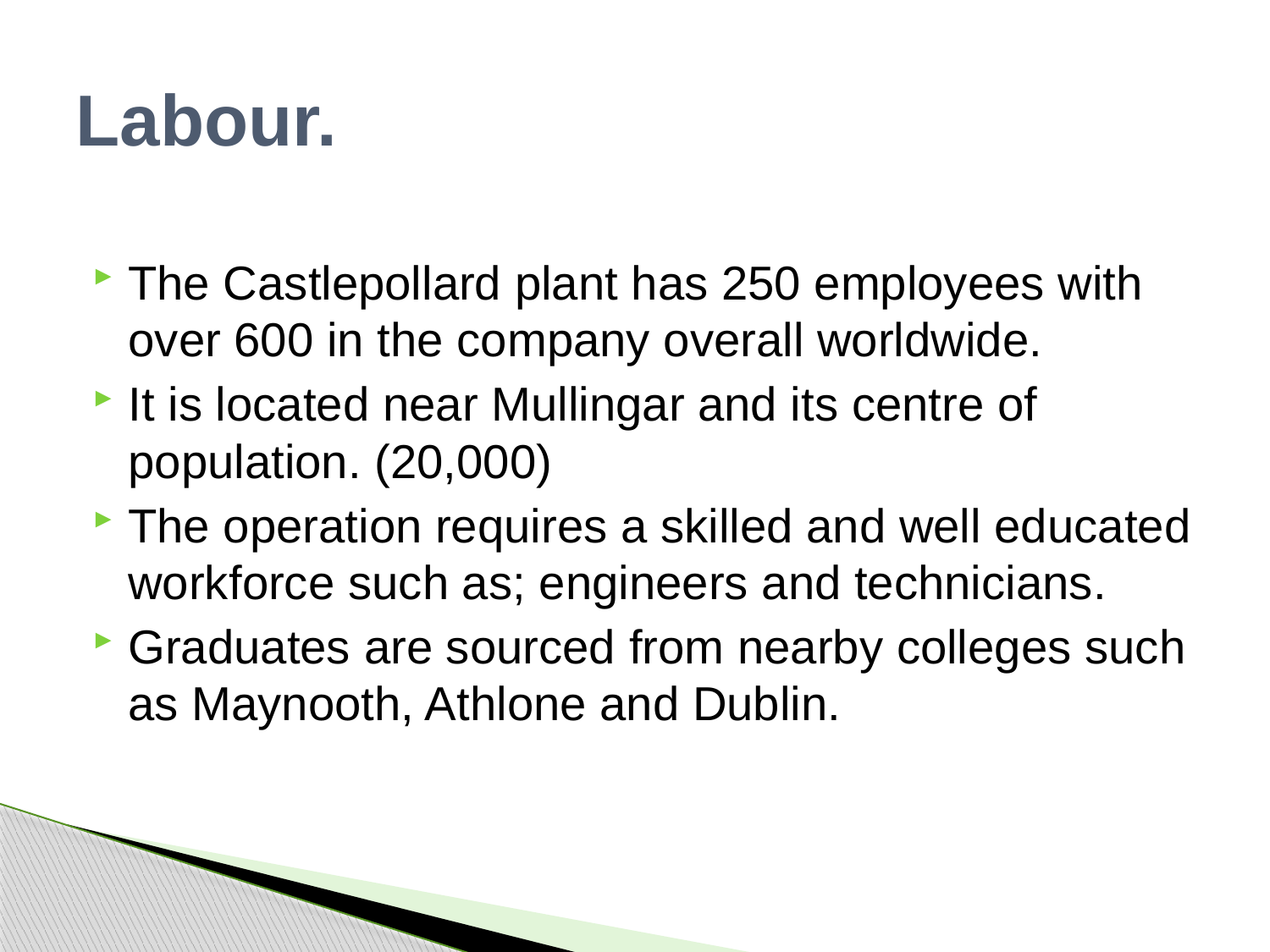

# Labour.
The Castlepollard plant has 250 employees with over 600 in the company overall worldwide.
It is located near Mullingar and its centre of population. (20,000)
The operation requires a skilled and well educated workforce such as; engineers and technicians.
Graduates are sourced from nearby colleges such as Maynooth, Athlone and Dublin.